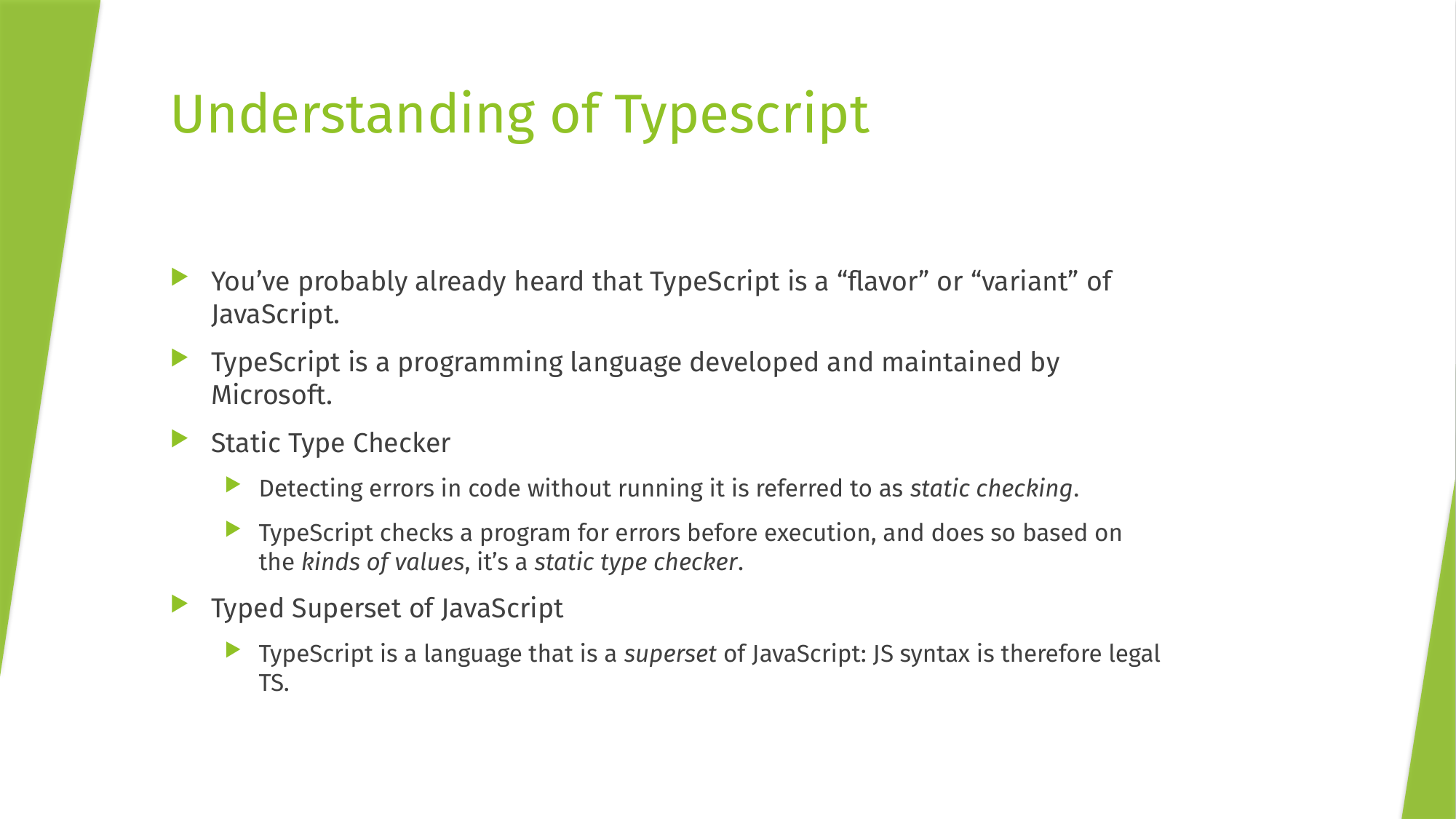

# Understanding of Typescript
You’ve probably already heard that TypeScript is a “flavor” or “variant” of JavaScript.
TypeScript is a programming language developed and maintained by Microsoft.
Static Type Checker
Detecting errors in code without running it is referred to as static checking.
TypeScript checks a program for errors before execution, and does so based on the kinds of values, it’s a static type checker.
Typed Superset of JavaScript
TypeScript is a language that is a superset of JavaScript: JS syntax is therefore legal TS.